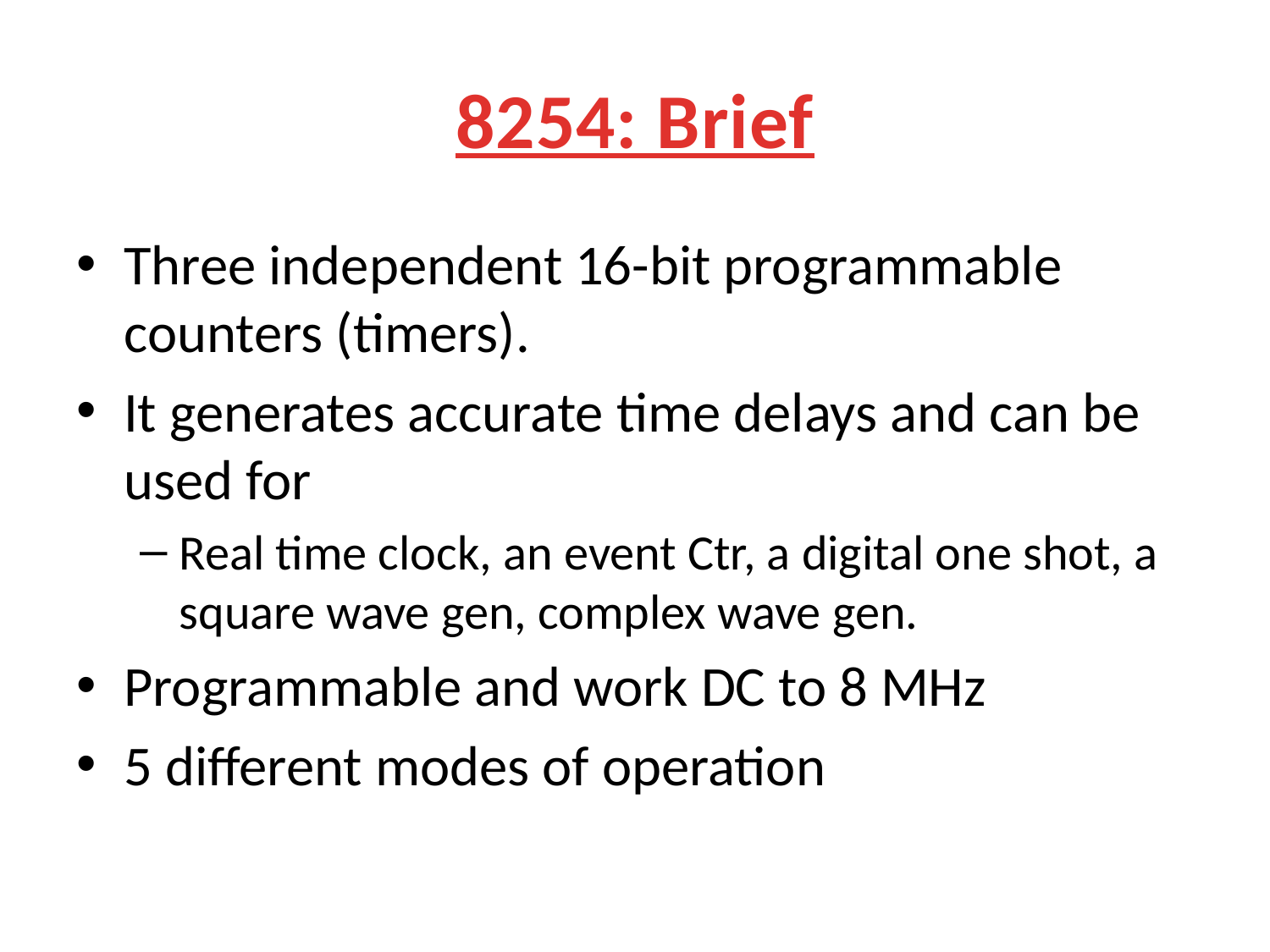

# 8254: Brief
Three independent 16-bit programmable counters (timers).
It generates accurate time delays and can be used for
Real time clock, an event Ctr, a digital one shot, a square wave gen, complex wave gen.
Programmable and work DC to 8 MHz
5 different modes of operation